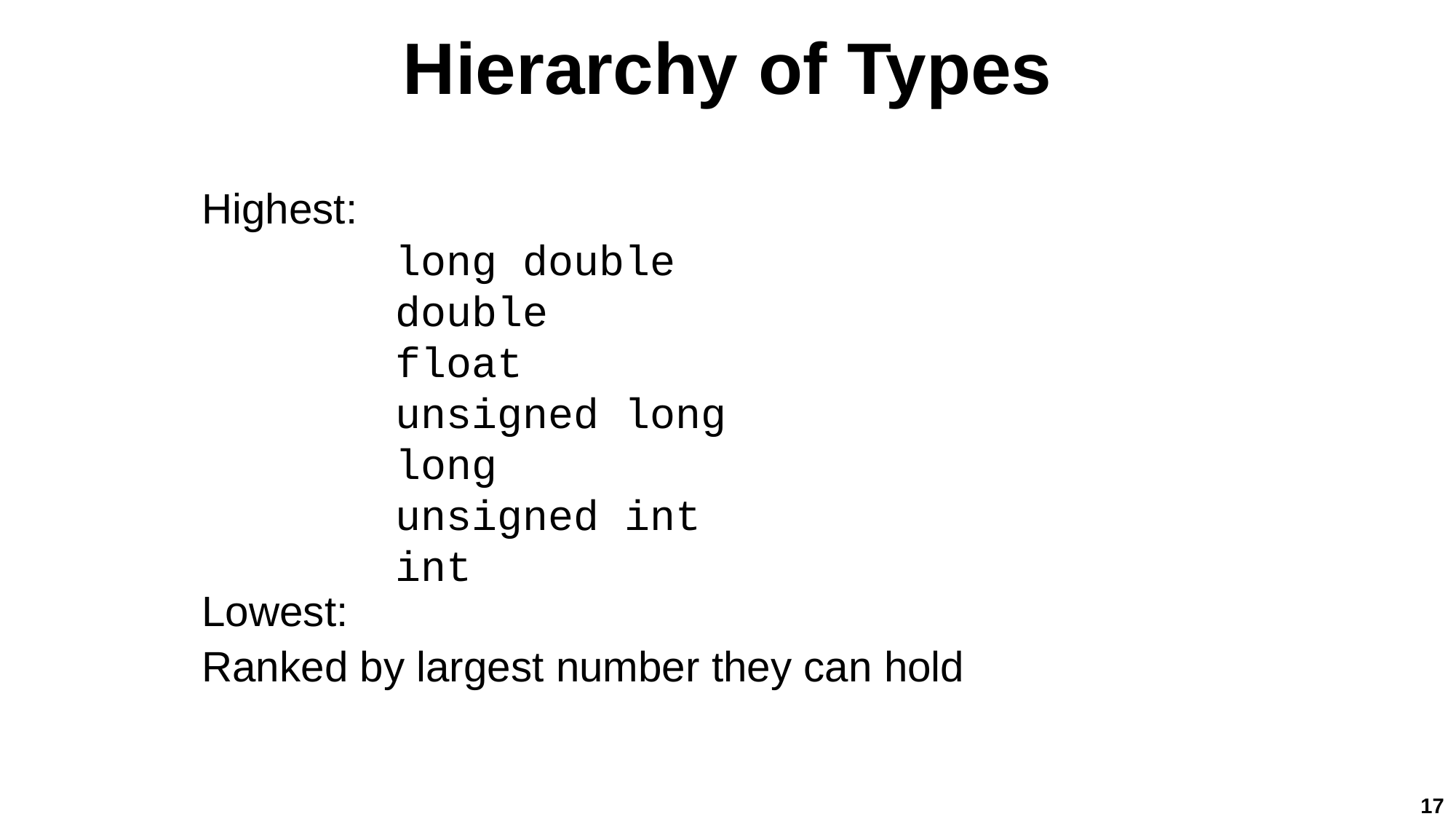

# Hierarchy of Types
Highest:
long double
double
float
unsigned long
long
unsigned int
int
Lowest:
Ranked by largest number they can hold
17